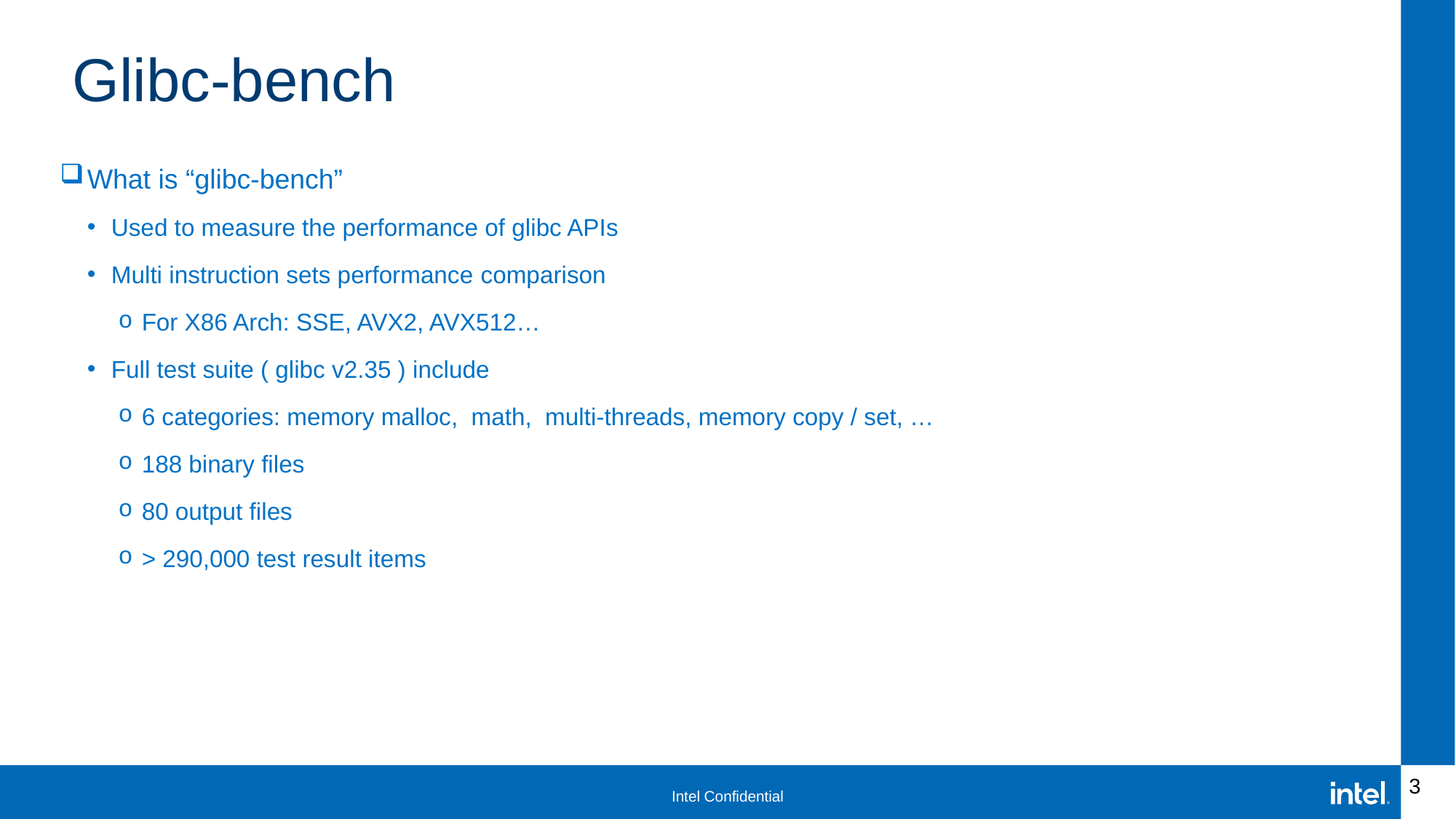

# Glibc-bench
What is “glibc-bench”
Used to measure the performance of glibc APIs
Multi instruction sets performance comparison
For X86 Arch: SSE, AVX2, AVX512…
Full test suite ( glibc v2.35 ) include
6 categories: memory malloc,  math,  multi-threads, memory copy / set, …
188 binary files
80 output files
> 290,000 test result items

3